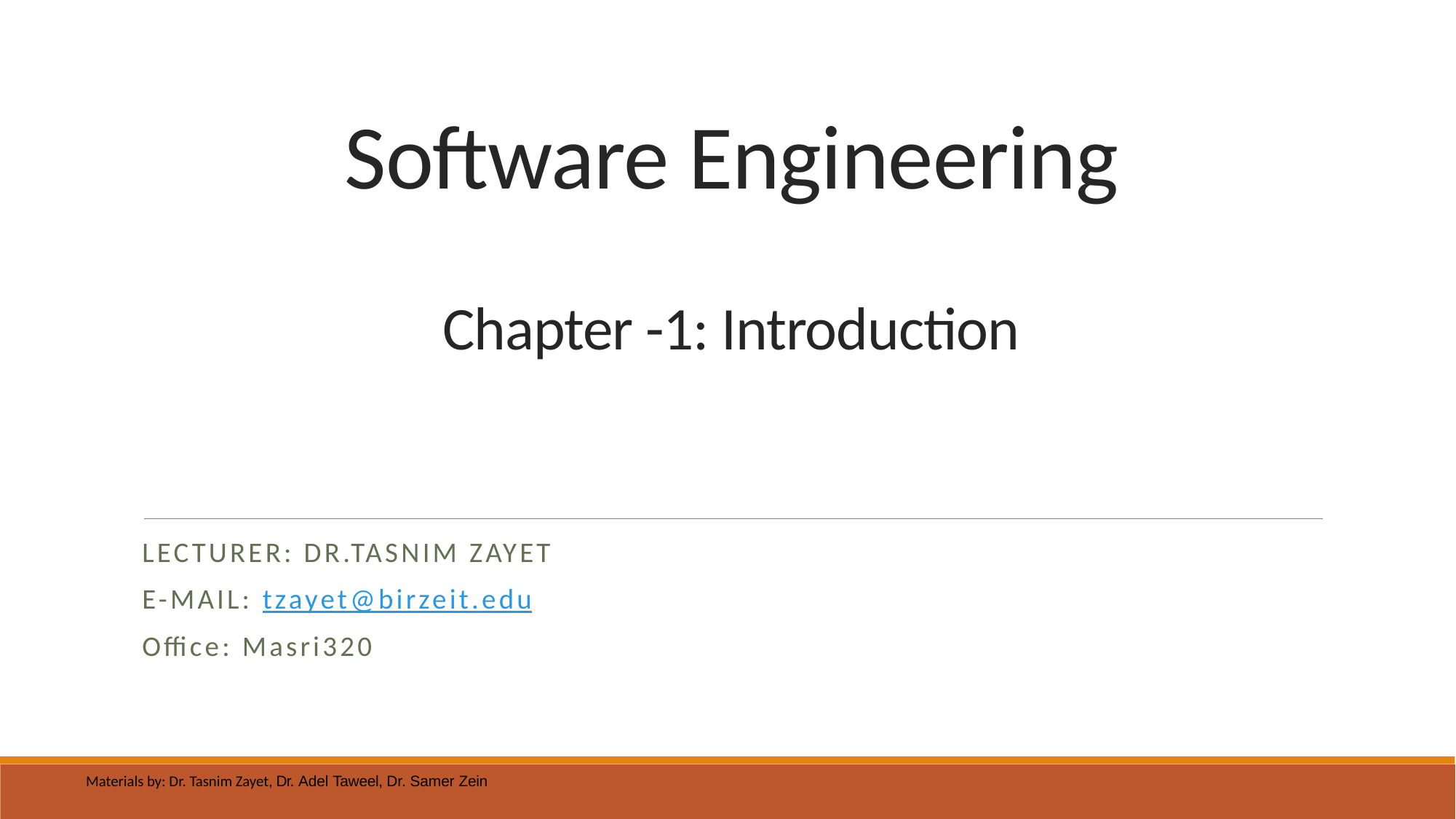

# Software Engineering Chapter -1: Introduction
Lecturer: Dr.Tasnim Zayet
E-mail: tzayet@birzeit.edu
Office: Masri320
Materials by: Dr. Tasnim Zayet, Dr. Adel Taweel, Dr. Samer Zein